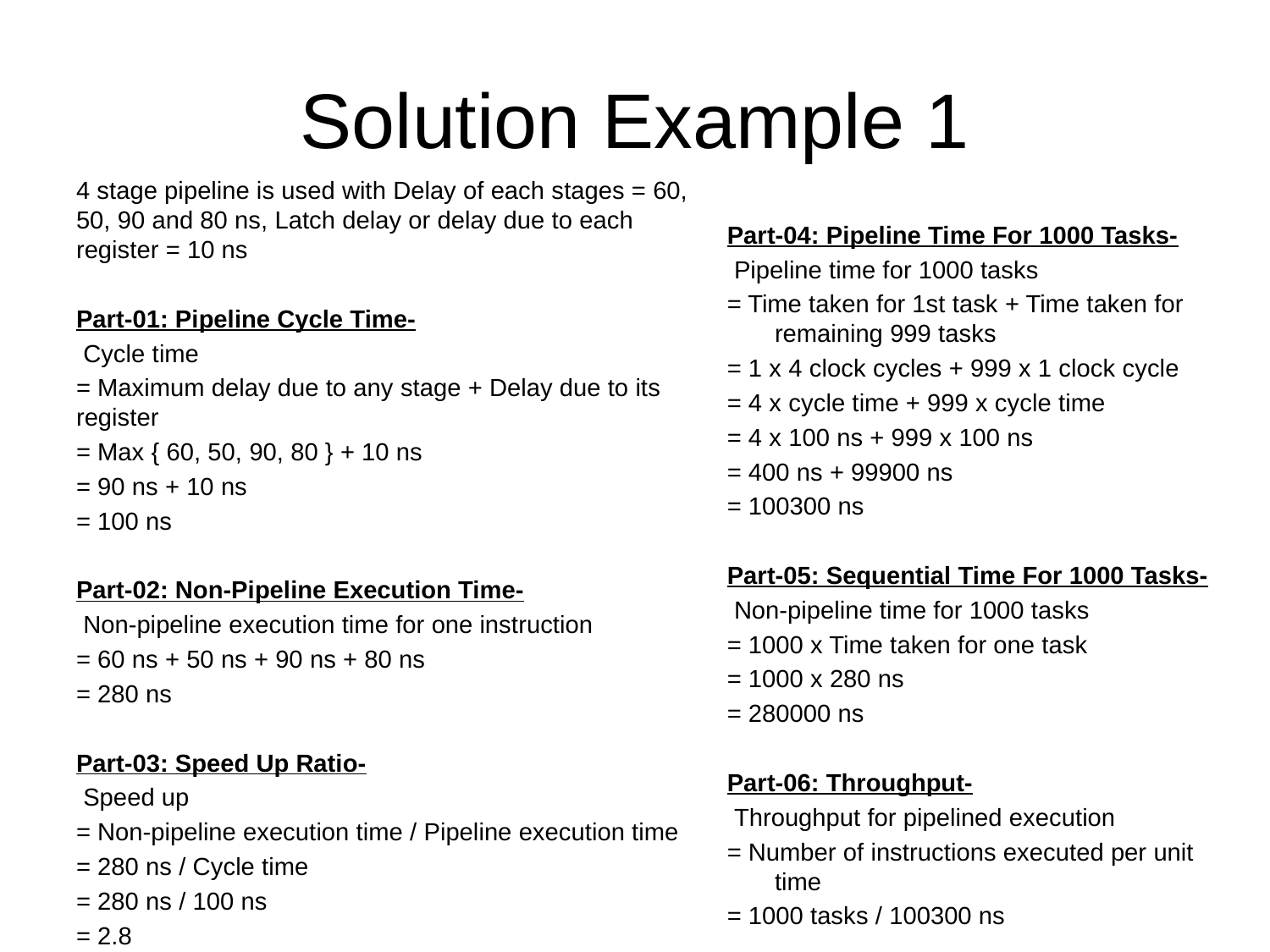

# Solution Example 1
4 stage pipeline is used with Delay of each stages = 60, 50, 90 and 80 ns, Latch delay or delay due to each register = 10 ns

Part-01: Pipeline Cycle Time-
 Cycle time
= Maximum delay due to any stage + Delay due to its register
= Max { 60, 50, 90, 80 } + 10 ns
= 90 ns + 10 ns
= 100 ns

Part-02: Non-Pipeline Execution Time-
 Non-pipeline execution time for one instruction
= 60 ns + 50 ns + 90 ns + 80 ns
= 280 ns

Part-03: Speed Up Ratio-
 Speed up
= Non-pipeline execution time / Pipeline execution time
= 280 ns / Cycle time
= 280 ns / 100 ns
= 2.8

Part-04: Pipeline Time For 1000 Tasks-
 Pipeline time for 1000 tasks
= Time taken for 1st task + Time taken for remaining 999 tasks
= 1 x 4 clock cycles + 999 x 1 clock cycle
= 4 x cycle time + 999 x cycle time
= 4 x 100 ns + 999 x 100 ns
= 400 ns + 99900 ns
= 100300 ns

Part-05: Sequential Time For 1000 Tasks-
 Non-pipeline time for 1000 tasks
= 1000 x Time taken for one task
= 1000 x 280 ns
= 280000 ns

Part-06: Throughput-
 Throughput for pipelined execution
= Number of instructions executed per unit time
= 1000 tasks / 100300 ns